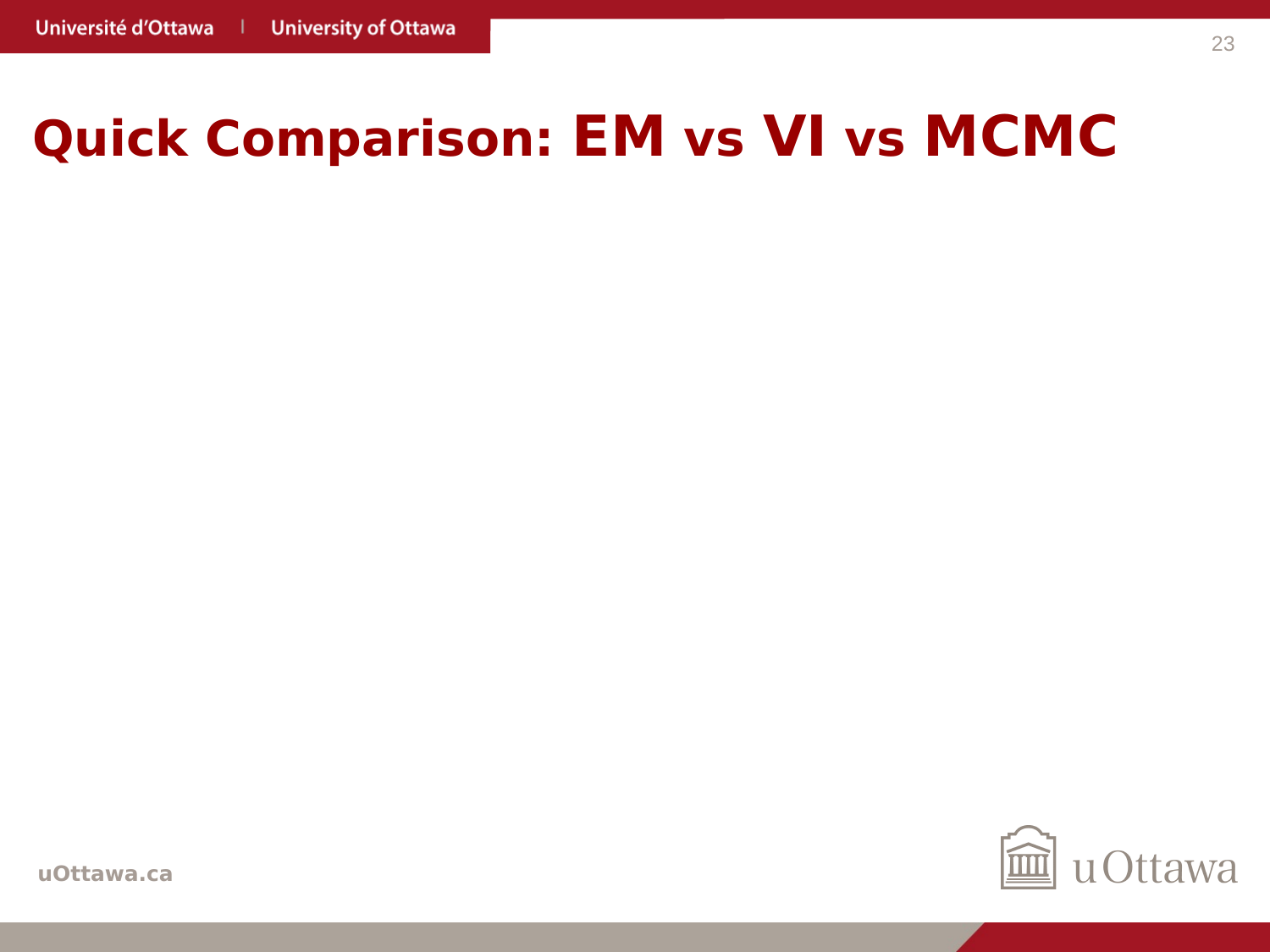

23
# Quick Comparison: EM vs VI vs MCMC